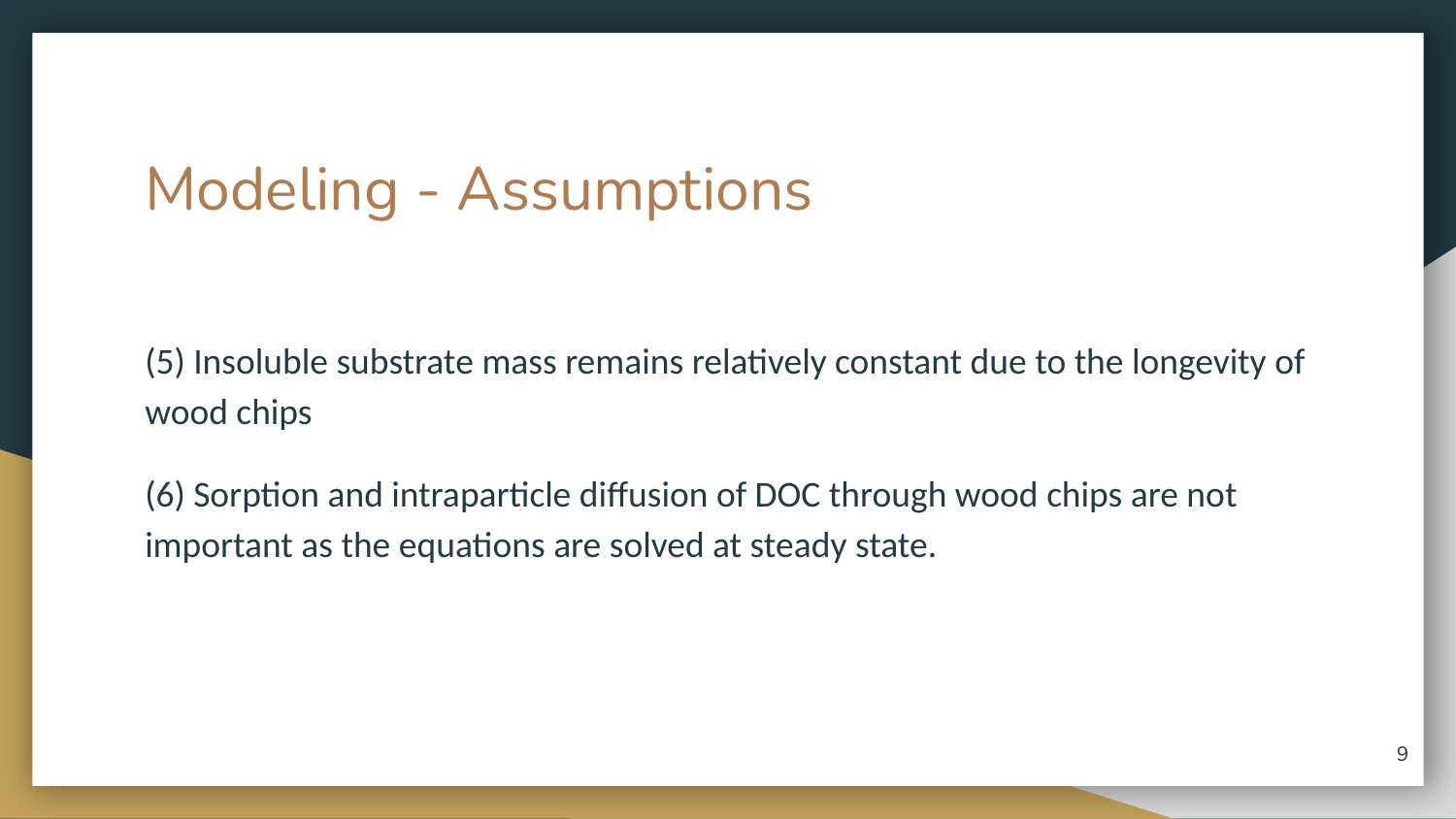

# Modeling - Assumptions
(5) Insoluble substrate mass remains relatively constant due to the longevity of wood chips
(6) Sorption and intraparticle diffusion of DOC through wood chips are not important as the equations are solved at steady state.

9